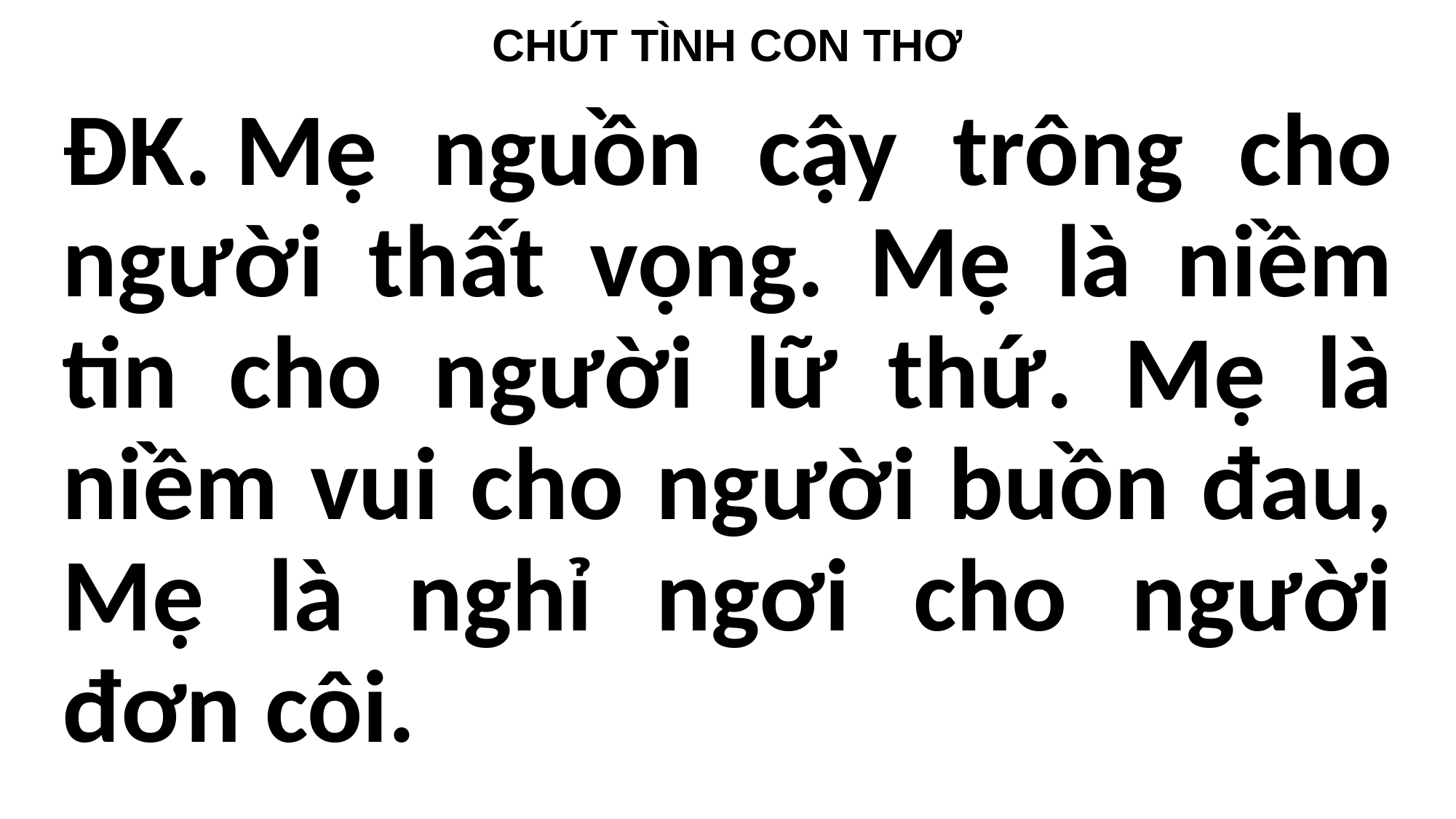

# CHÚT TÌNH CON THƠ
ÐK. Mẹ nguồn cậy trông cho người thất vọng. Mẹ là niềm tin cho người lữ thứ. Mẹ là niềm vui cho người buồn đau, Mẹ là nghỉ ngơi cho người đơn côi.